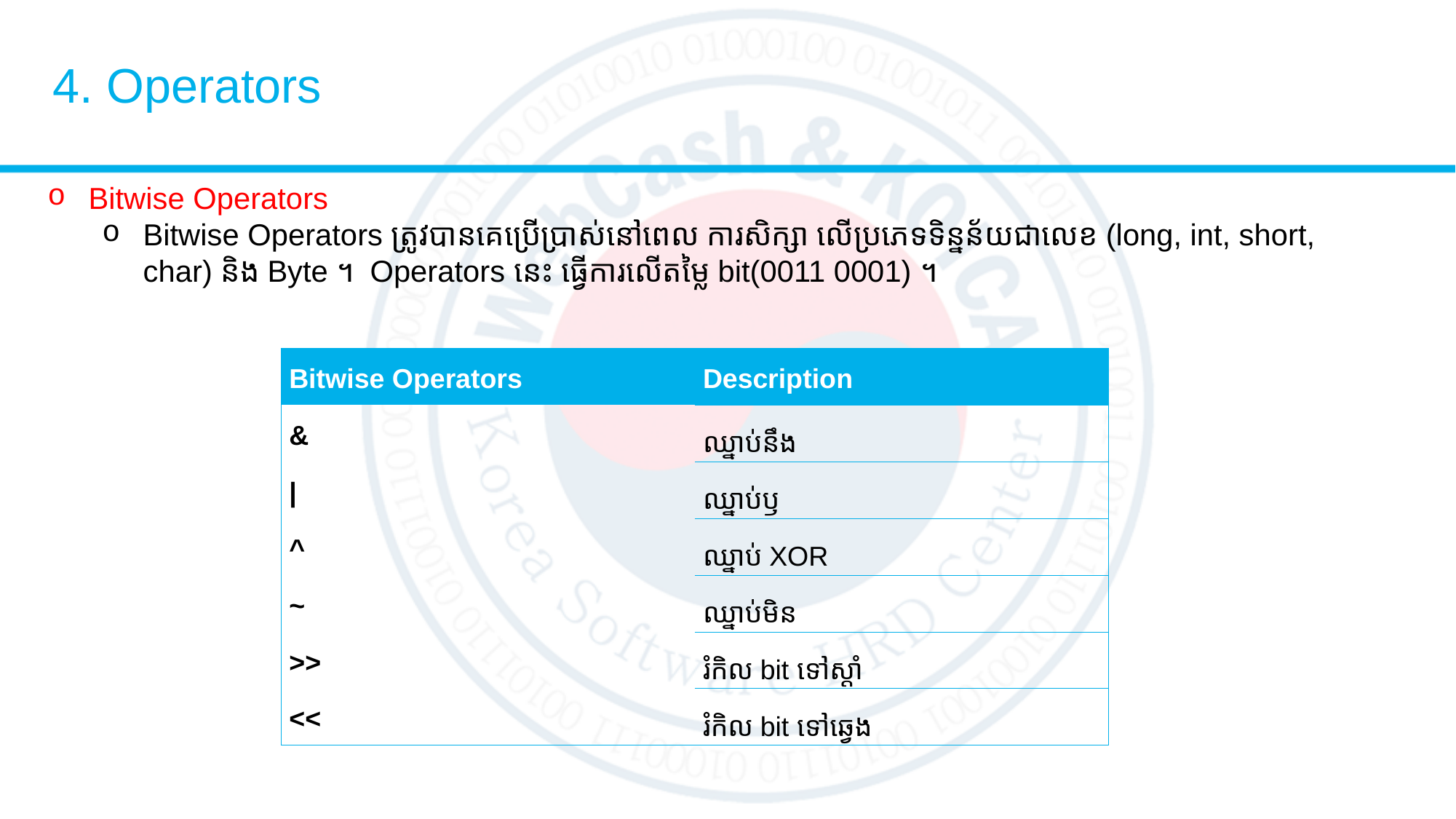

# 4. Operators
Bitwise Operators
Bitwise Operators ត្រូវបានគេប្រើប្រាស់នៅពេល ការសិក្សា លើប្រភេទទិន្នន័យជាលេខ (long, int, short, char) និង Byte ។  Operators នេះ ធ្វើការលើតម្លៃ bit(0011 0001) ។
| Bitwise Operators | Description |
| --- | --- |
| & | ឈ្នាប់នឹង |
| | | ឈ្នាប់ឫ |
| ^ | ឈ្នាប់ XOR |
| ~ | ឈ្នាប់មិន​ |
| >> | រំកិល bit ទៅស្តាំ |
| << | រំកិល bit ទៅឆ្វេង |